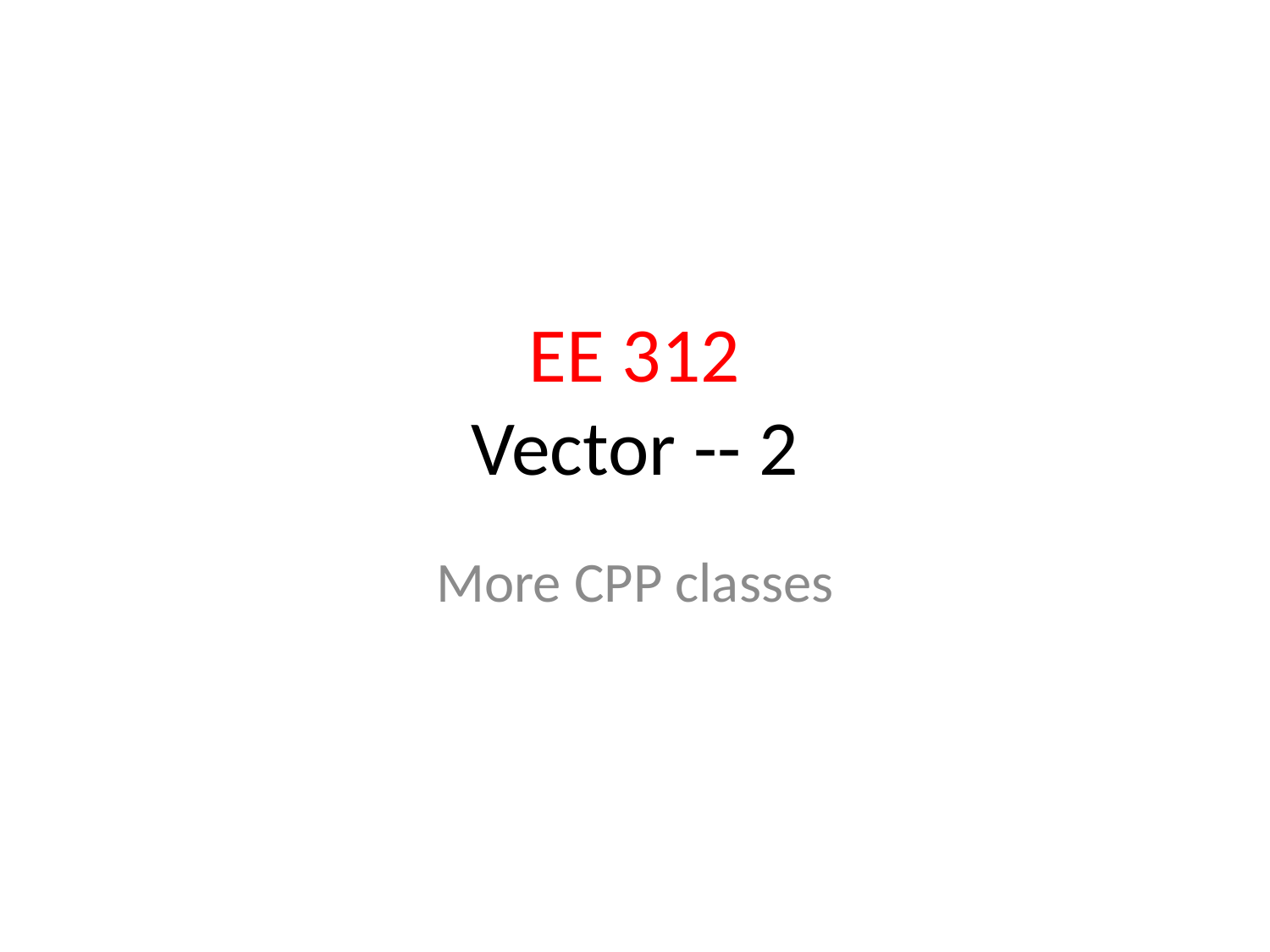

# EE 312 Vector -- 2
More CPP classes